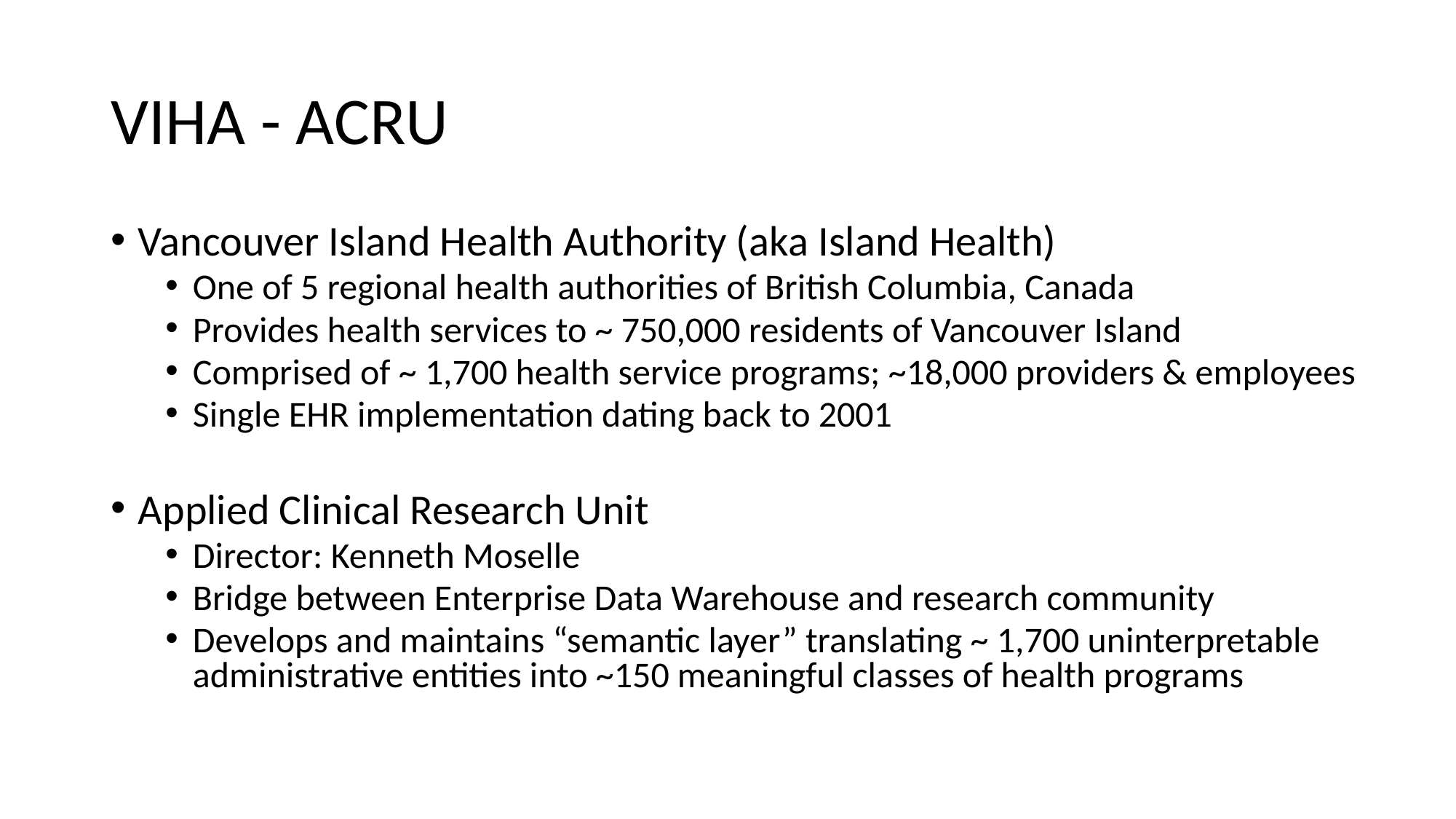

# VIHA - ACRU
Vancouver Island Health Authority (aka Island Health)
One of 5 regional health authorities of British Columbia, Canada
Provides health services to ~ 750,000 residents of Vancouver Island
Comprised of ~ 1,700 health service programs; ~18,000 providers & employees
Single EHR implementation dating back to 2001

Applied Clinical Research Unit
Director: Kenneth Moselle
Bridge between Enterprise Data Warehouse and research community
Develops and maintains “semantic layer” translating ~ 1,700 uninterpretable administrative entities into ~150 meaningful classes of health programs